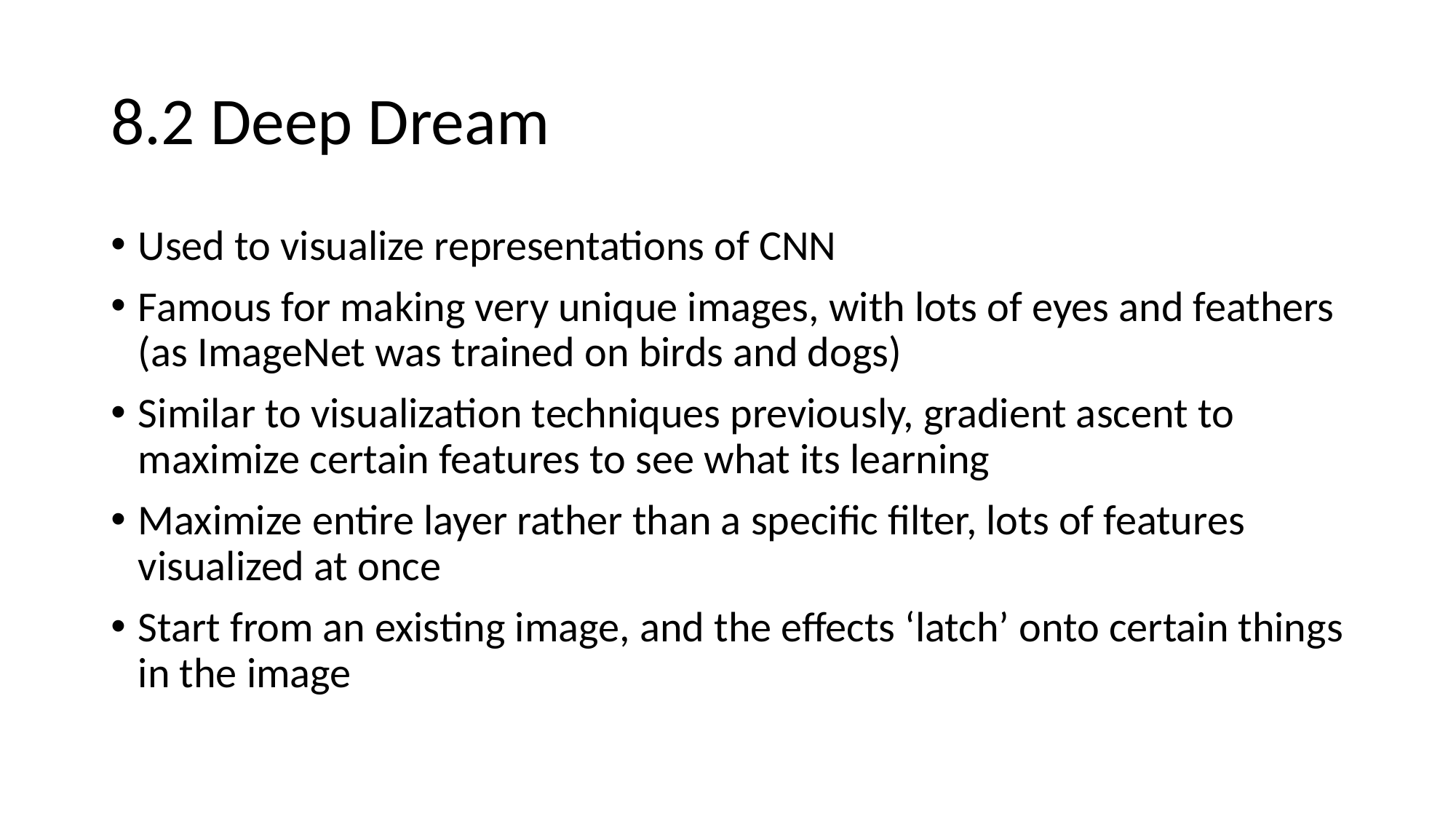

# 8.2 Deep Dream
Used to visualize representations of CNN
Famous for making very unique images, with lots of eyes and feathers (as ImageNet was trained on birds and dogs)
Similar to visualization techniques previously, gradient ascent to maximize certain features to see what its learning
Maximize entire layer rather than a specific filter, lots of features visualized at once
Start from an existing image, and the effects ‘latch’ onto certain things in the image